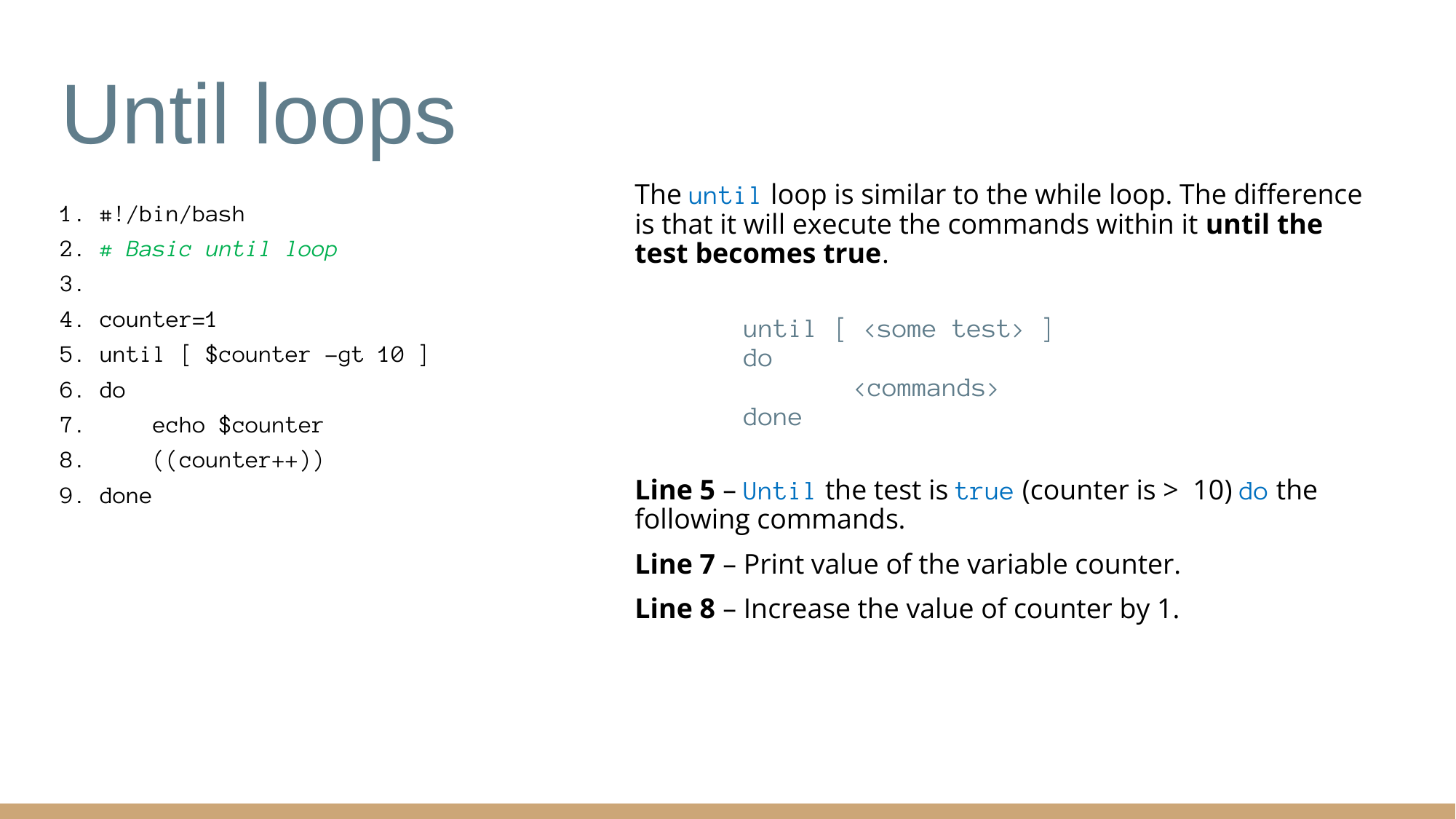

# Until loops
The until loop is similar to the while loop. The difference is that it will execute the commands within it until the test becomes true.

	until [ <some test> ]
	do
		<commands>
	done

Line 5 – Until the test is true (counter is >  10) do the following commands.
Line 7 – Print value of the variable counter.
Line 8 – Increase the value of counter by 1.
1. #!/bin/bash
2. # Basic until loop
3.
4. counter=1
5. until [ $counter -gt 10 ]
6. do
7.     echo $counter
8.     ((counter++))
9. done